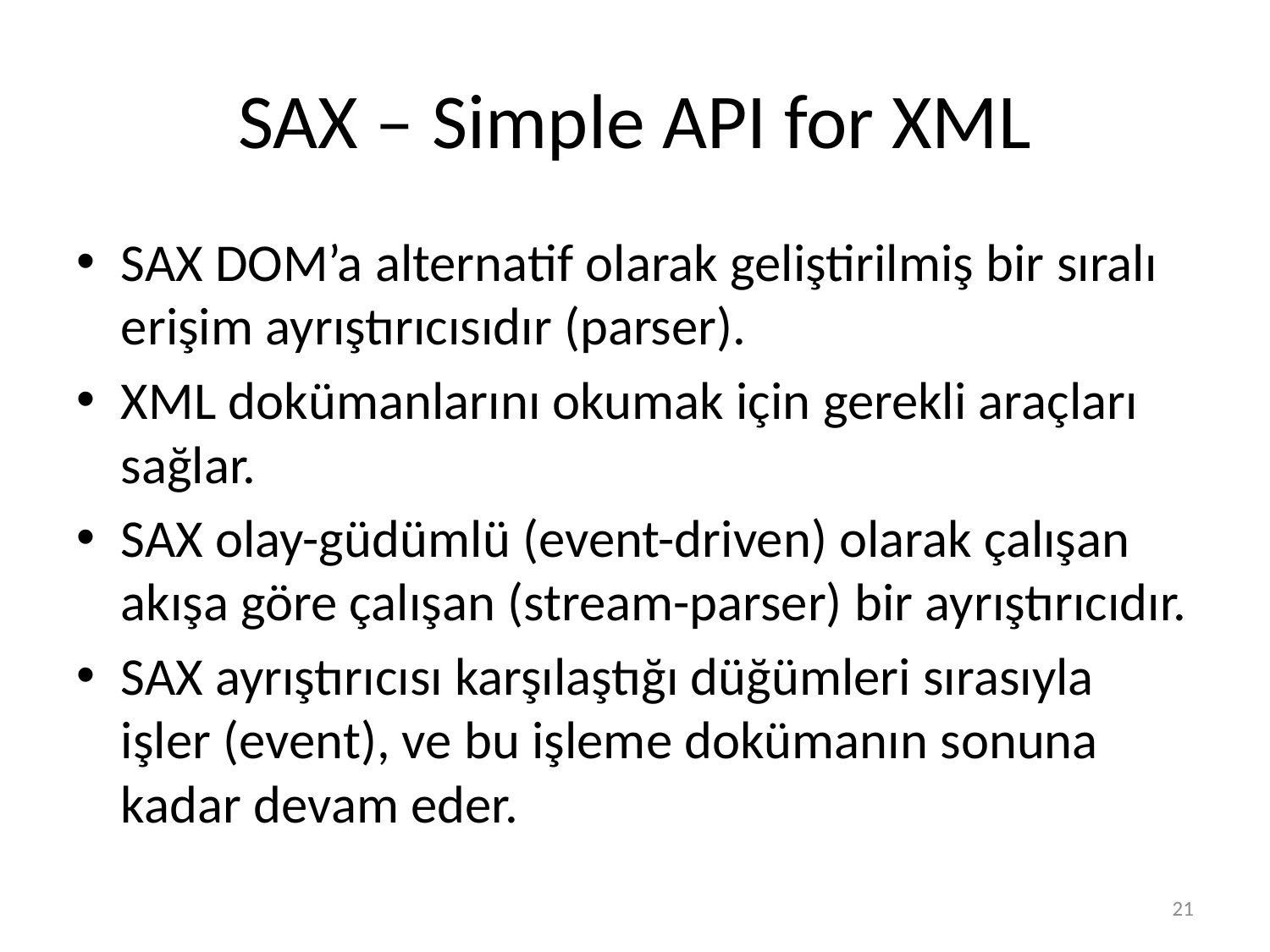

# SAX – Simple API for XML
SAX DOM’a alternatif olarak geliştirilmiş bir sıralı erişim ayrıştırıcısıdır (parser).
XML dokümanlarını okumak için gerekli araçları sağlar.
SAX olay-güdümlü (event-driven) olarak çalışan akışa göre çalışan (stream-parser) bir ayrıştırıcıdır.
SAX ayrıştırıcısı karşılaştığı düğümleri sırasıyla işler (event), ve bu işleme dokümanın sonuna kadar devam eder.

21